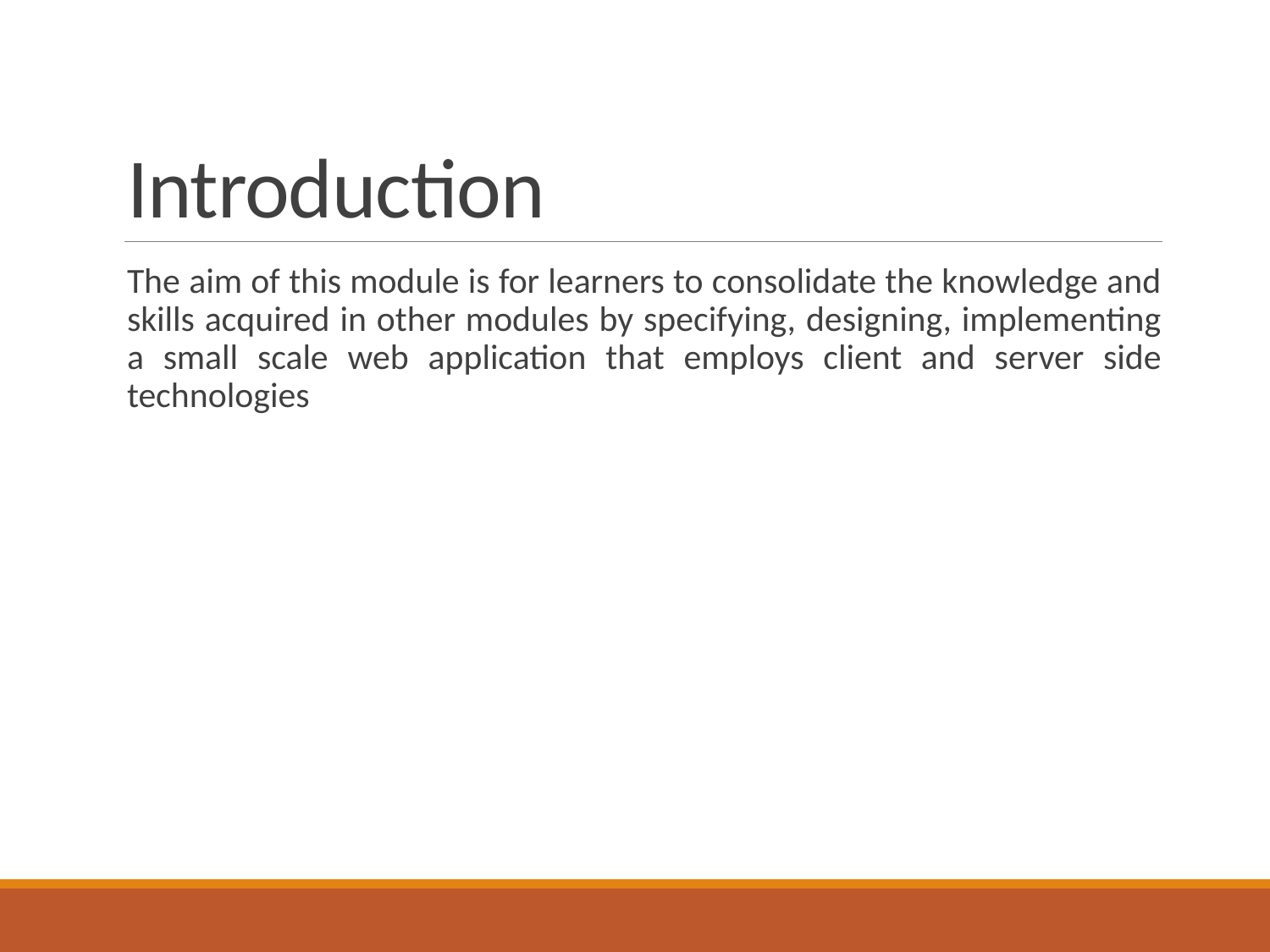

# Introduction
The aim of this module is for learners to consolidate the knowledge and skills acquired in other modules by specifying, designing, implementing a small scale web application that employs client and server side technologies